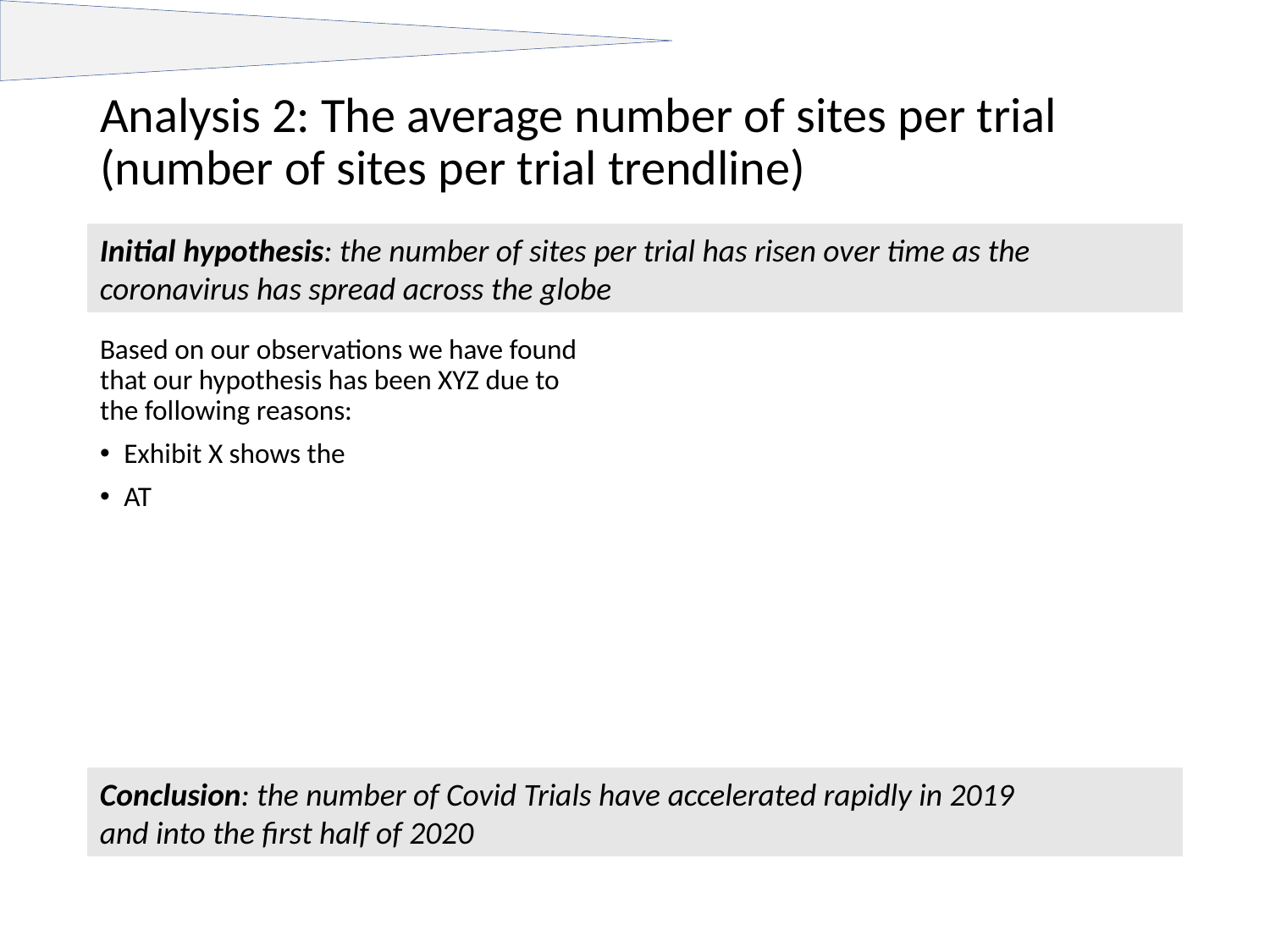

# Analysis 2: The average number of sites per trial (number of sites per trial trendline)
Initial hypothesis: the number of sites per trial has risen over time as the coronavirus has spread across the globe
Based on our observations we have found that our hypothesis has been XYZ due to the following reasons:
Exhibit X shows the
AT
Conclusion: the number of Covid Trials have accelerated rapidly in 2019
and into the first half of 2020